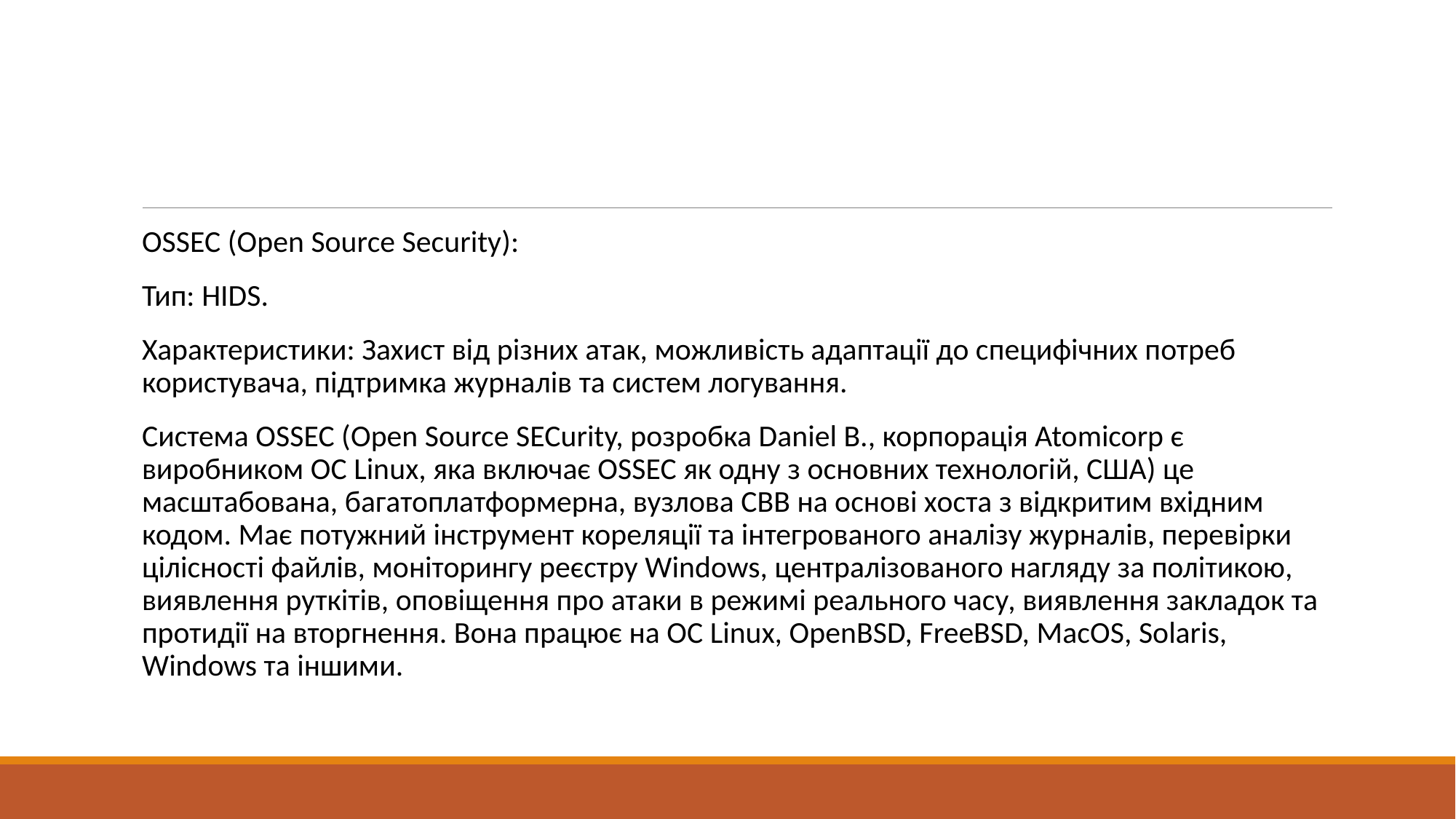

#
OSSEC (Open Source Security):
Тип: HIDS.
Характеристики: Захист від різних атак, можливість адаптації до специфічних потреб користувача, підтримка журналів та систем логування.
Система OSSEC (Open Source SECurity, розробка Daniel B., корпорація Atomicorp є виробником ОС Linux, яка включає OSSEC як одну з основних технологій, США) це масштабована, багатоплатформерна, вузлова СВВ на основі хоста з відкритим вхідним кодом. Має потужний інструмент кореляції та інтегрованого аналізу журналів, перевірки цілісності файлів, моніторингу реєстру Windows, централізованого нагляду за політикою, виявлення руткітів, оповіщення про атаки в режимі реального часу, виявлення закладок та протидії на вторгнення. Вона працює на ОС Linux, OpenBSD, FreeBSD, MacOS, Solaris, Windows та іншими.